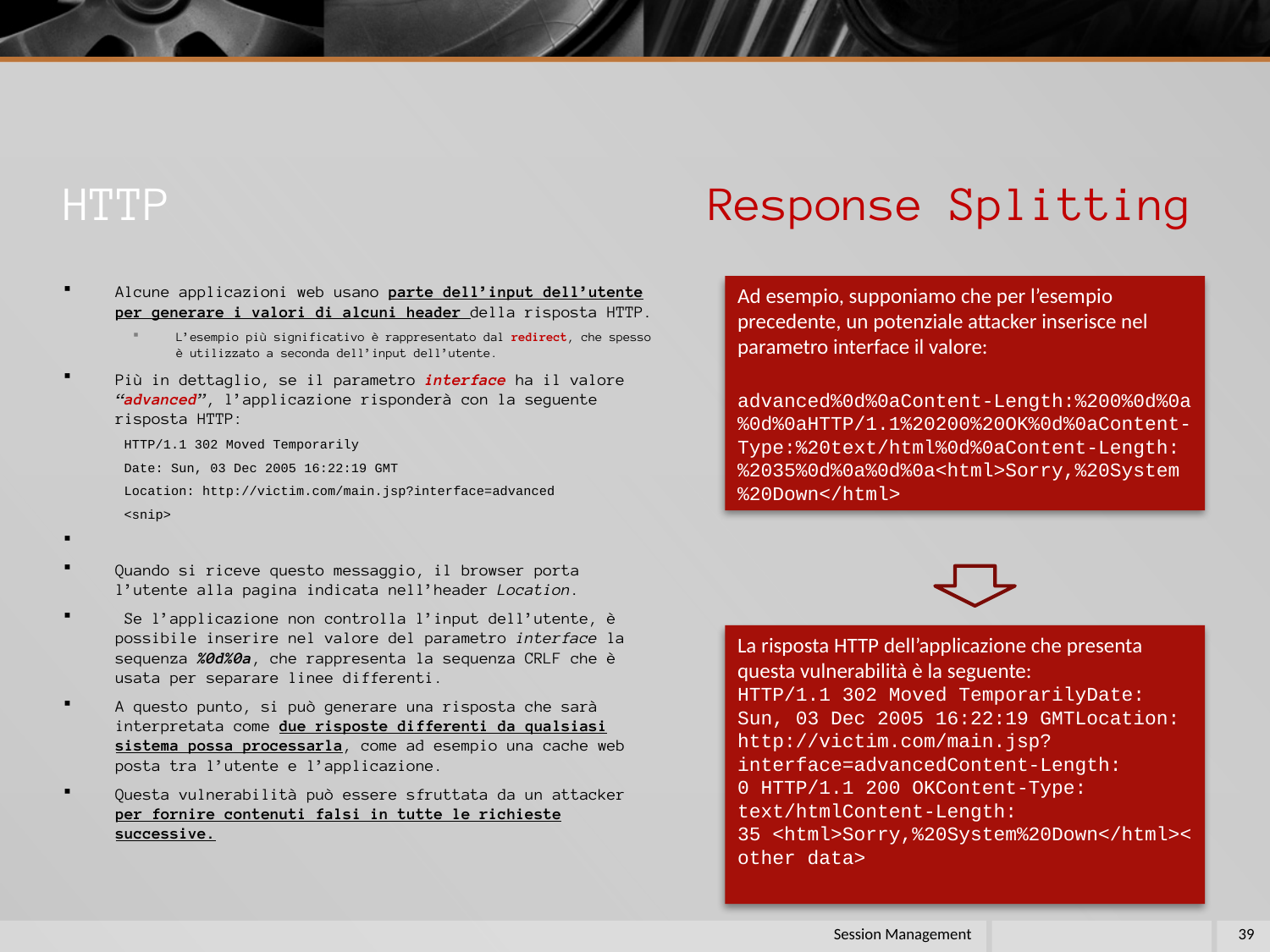

# HTTP                    Response Splitting
Alcune applicazioni web usano parte dell’input dell’utente per generare i valori di alcuni header della risposta HTTP.
L’esempio più significativo è rappresentato dal redirect, che spesso è utilizzato a seconda dell’input dell’utente.
Più in dettaglio, se il parametro interface ha il valore “advanced”, l’applicazione risponderà con la seguente risposta HTTP:
HTTP/1.1 302 Moved Temporarily
Date: Sun, 03 Dec 2005 16:22:19 GMT
Location: http://victim.com/main.jsp?interface=advanced
<snip>

Quando si riceve questo messaggio, il browser porta l’utente alla pagina indicata nell’header Location.
 Se l’applicazione non controlla l’input dell’utente, è possibile inserire nel valore del parametro interface la sequenza %0d%0a, che rappresenta la sequenza CRLF che è usata per separare linee differenti.
A questo punto, si può generare una risposta che sarà interpretata come due risposte differenti da qualsiasi sistema possa processarla, come ad esempio una cache web posta tra l’utente e l’applicazione.
Questa vulnerabilità può essere sfruttata da un attacker per fornire contenuti falsi in tutte le richieste successive.

Ad esempio, supponiamo che per l’esempio precedente, un potenziale attacker inserisce nel parametro interface il valore:

advanced%0d%0aContent-Length:%200%0d%0a%0d%0aHTTP/1.1%20200%20OK%0d%0aContent-Type:%20text/html%0d%0aContent-Length:%2035%0d%0a%0d%0a<html>Sorry,%20System%20Down</html>

La risposta HTTP dell’applicazione che presenta questa vulnerabilità è la seguente:
HTTP/1.1 302 Moved TemporarilyDate: Sun, 03 Dec 2005 16:22:19 GMTLocation: http://victim.com/main.jsp?interface=advancedContent-Length: 0 HTTP/1.1 200 OKContent-Type: text/htmlContent-Length: 35 <html>Sorry,%20System%20Down</html><other data>

Session Management
39